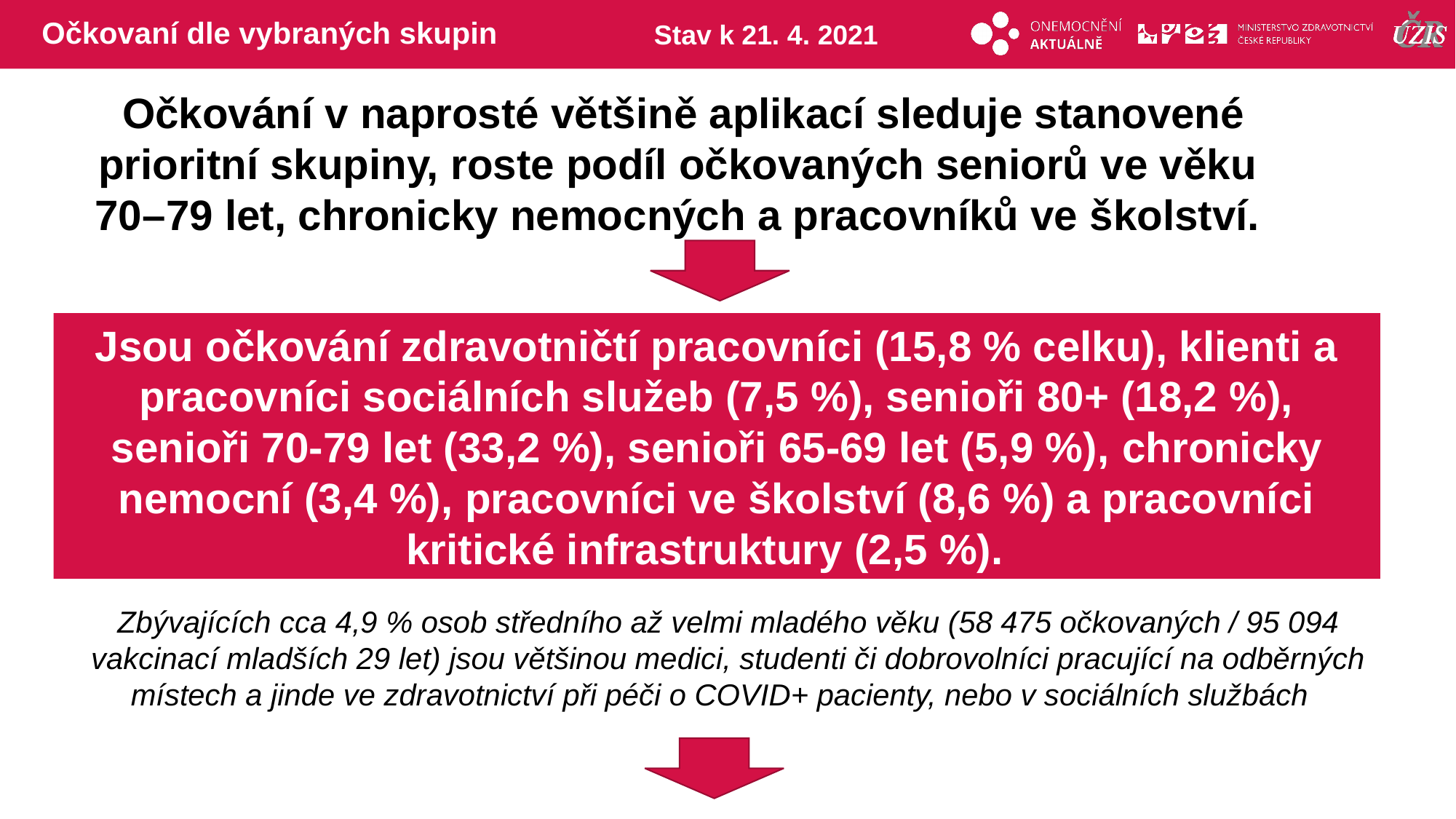

# Očkovaní dle vybraných skupin
Stav k 21. 4. 2021
Očkování v naprosté většině aplikací sleduje stanovené prioritní skupiny, roste podíl očkovaných seniorů ve věku
70–79 let, chronicky nemocných a pracovníků ve školství.

Jsou očkování zdravotničtí pracovníci (15,8 % celku), klienti a pracovníci sociálních služeb (7,5 %), senioři 80+ (18,2 %), senioři 70-79 let (33,2 %), senioři 65-69 let (5,9 %), chronicky nemocní (3,4 %), pracovníci ve školství (8,6 %) a pracovníci kritické infrastruktury (2,5 %).
Zbývajících cca 4,9 % osob středního až velmi mladého věku (58 475 očkovaných / 95 094 vakcinací mladších 29 let) jsou většinou medici, studenti či dobrovolníci pracující na odběrných místech a jinde ve zdravotnictví při péči o COVID+ pacienty, nebo v sociálních službách